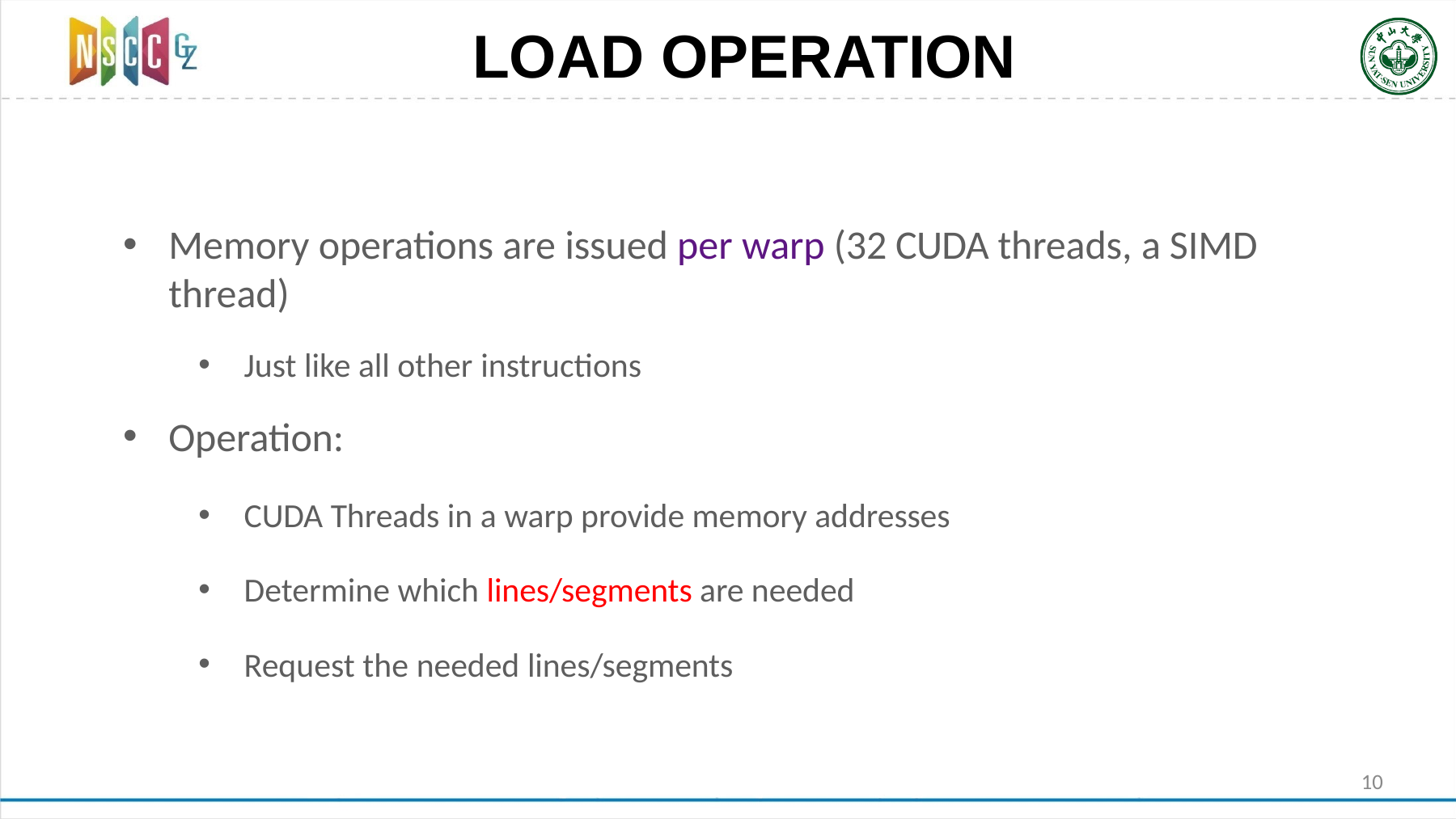

# LOAD OPERATION
Memory operations are issued per warp (32 CUDA threads, a SIMD thread)
Just like all other instructions
Operation:
CUDA Threads in a warp provide memory addresses
Determine which lines/segments are needed
Request the needed lines/segments
10